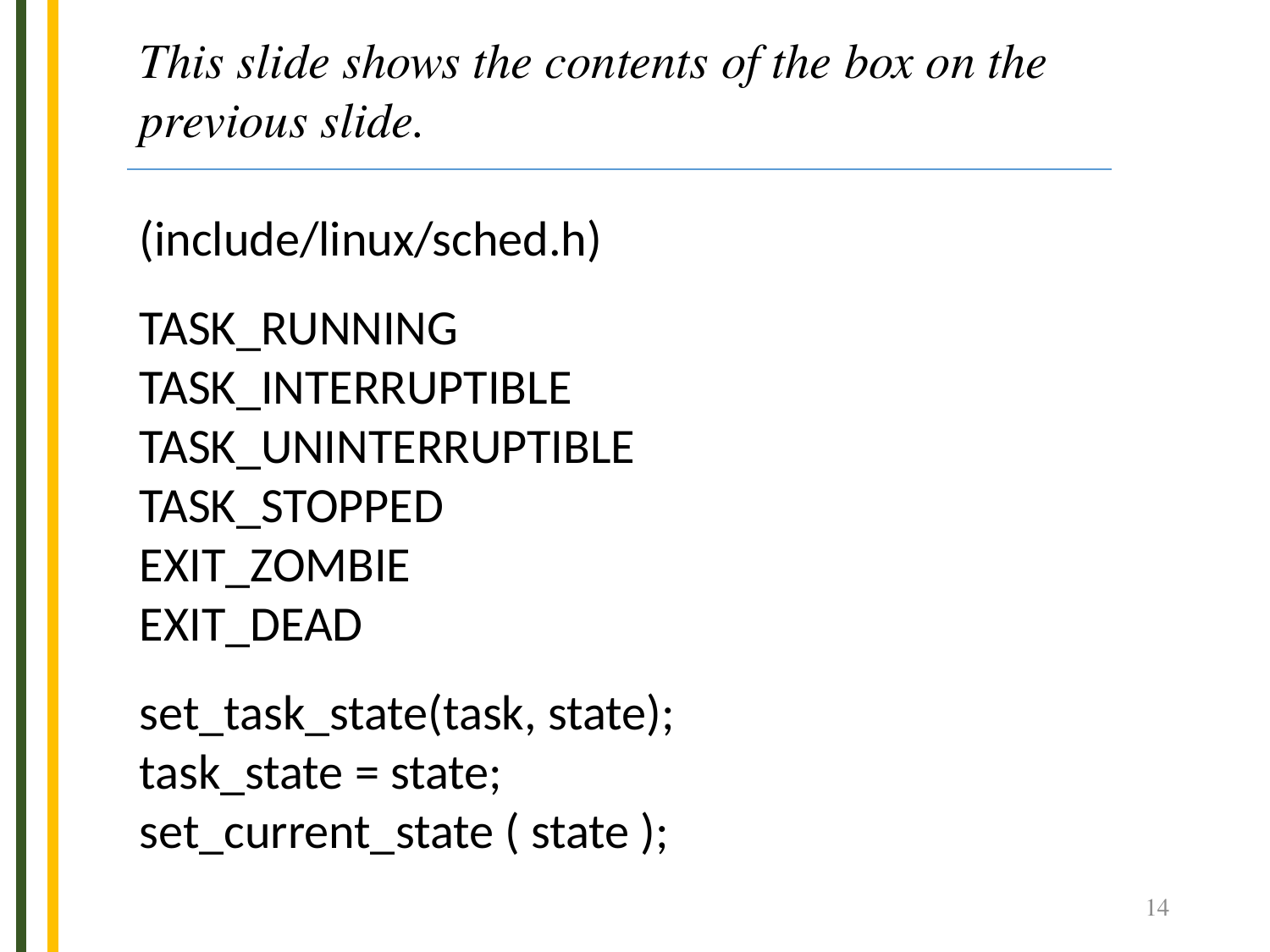

This slide shows the contents of the box on the  previous slide.

(include/linux/sched.h)

TASK_RUNNING
TASK_INTERRUPTIBLE
TASK_UNINTERRUPTIBLE
TASK_STOPPED
EXIT_ZOMBIE
EXIT_DEAD

set_task_state(task, state);
task_state = state;
set_current_state ( state );
14